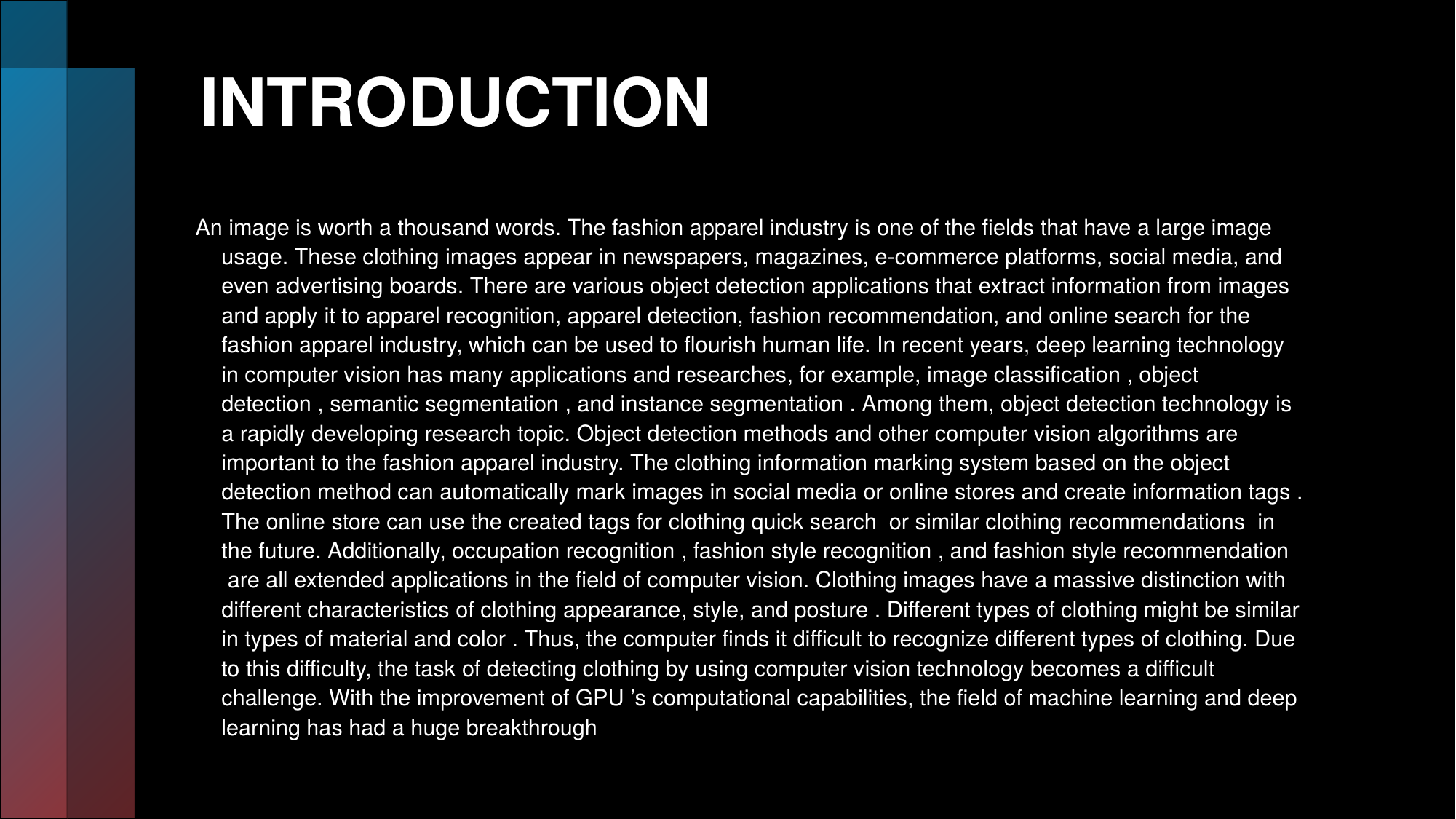

# INTRODUCTION
An image is worth a thousand words. The fashion apparel industry is one of the fields that have a large image usage. These clothing images appear in newspapers, magazines, e-commerce platforms, social media, and even advertising boards. There are various object detection applications that extract information from images and apply it to apparel recognition, apparel detection, fashion recommendation, and online search for the fashion apparel industry, which can be used to flourish human life. In recent years, deep learning technology in computer vision has many applications and researches, for example, image classification , object detection , semantic segmentation , and instance segmentation . Among them, object detection technology is a rapidly developing research topic. Object detection methods and other computer vision algorithms are important to the fashion apparel industry. The clothing information marking system based on the object detection method can automatically mark images in social media or online stores and create information tags . The online store can use the created tags for clothing quick search  or similar clothing recommendations  in the future. Additionally, occupation recognition , fashion style recognition , and fashion style recommendation  are all extended applications in the field of computer vision. Clothing images have a massive distinction with different characteristics of clothing appearance, style, and posture . Different types of clothing might be similar in types of material and color . Thus, the computer finds it difficult to recognize different types of clothing. Due to this difficulty, the task of detecting clothing by using computer vision technology becomes a difficult challenge. With the improvement of GPU ’s computational capabilities, the field of machine learning and deep learning has had a huge breakthrough